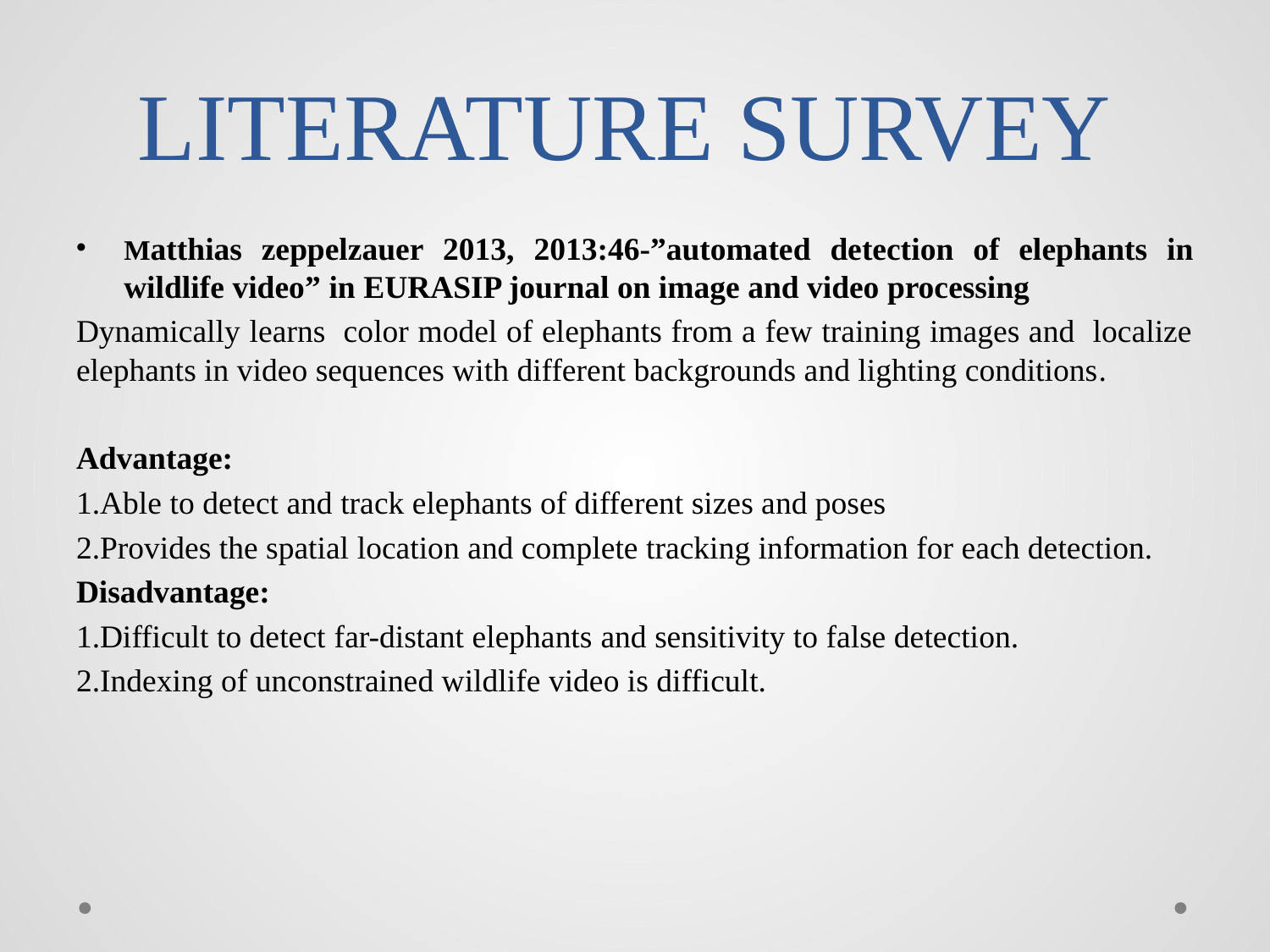

# LITERATURE SURVEY
Matthias zeppelzauer 2013, 2013:46-”automated detection of elephants in wildlife video” in EURASIP journal on image and video processing
Dynamically learns  color model of elephants from a few training images and  localize elephants in video sequences with different backgrounds and lighting conditions.

Advantage:
1.Able to detect and track elephants of different sizes and poses
2.Provides the spatial location and complete tracking information for each detection.
Disadvantage:
1.Difficult to detect far-distant elephants and sensitivity to false detection.
2.Indexing of unconstrained wildlife video is difficult.